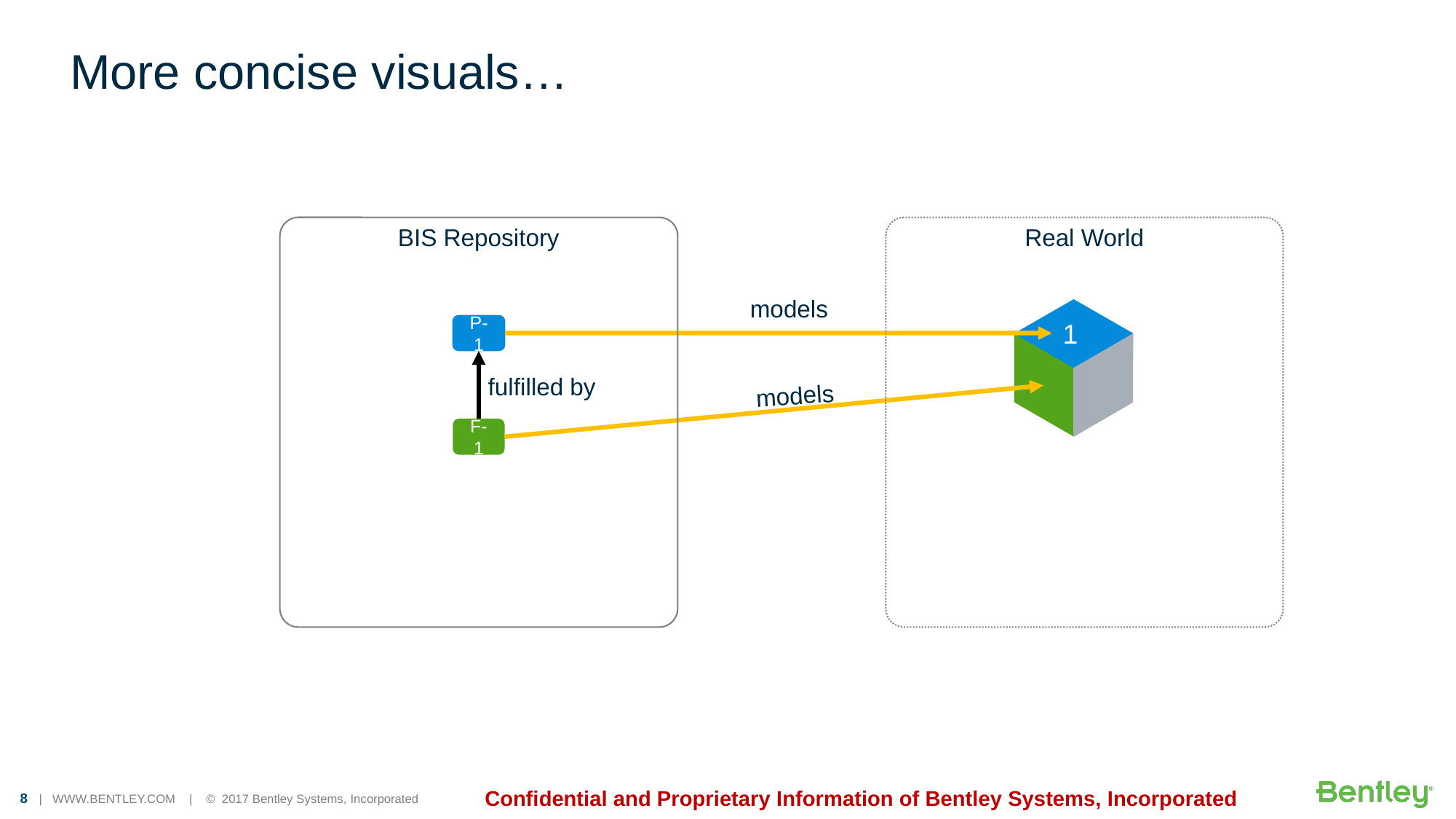

# More concise visuals…
BIS Repository

Real World

models

1
P-1
fulfilled by
models
F-1